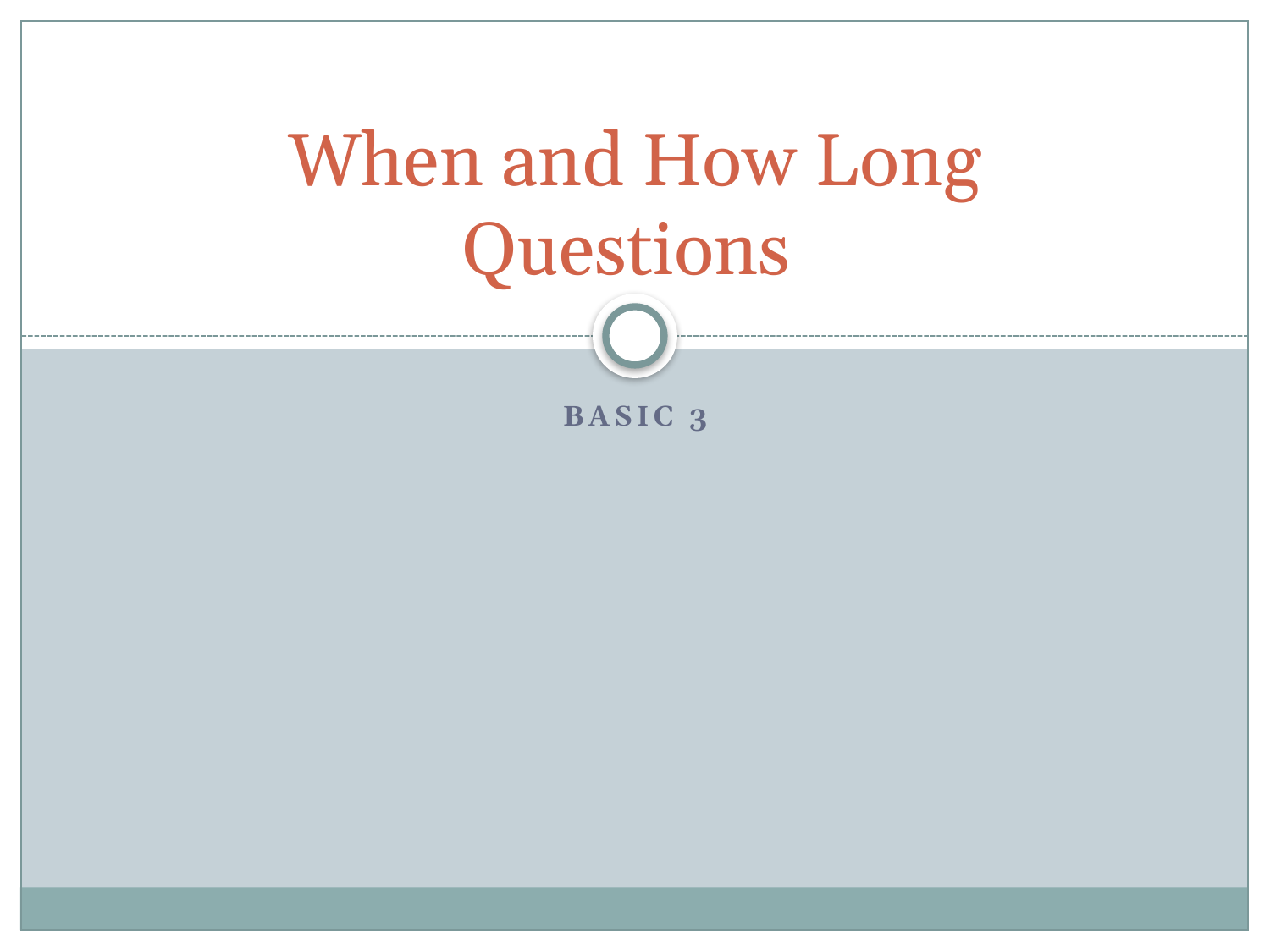

# When and How Long Questions
Basic 3